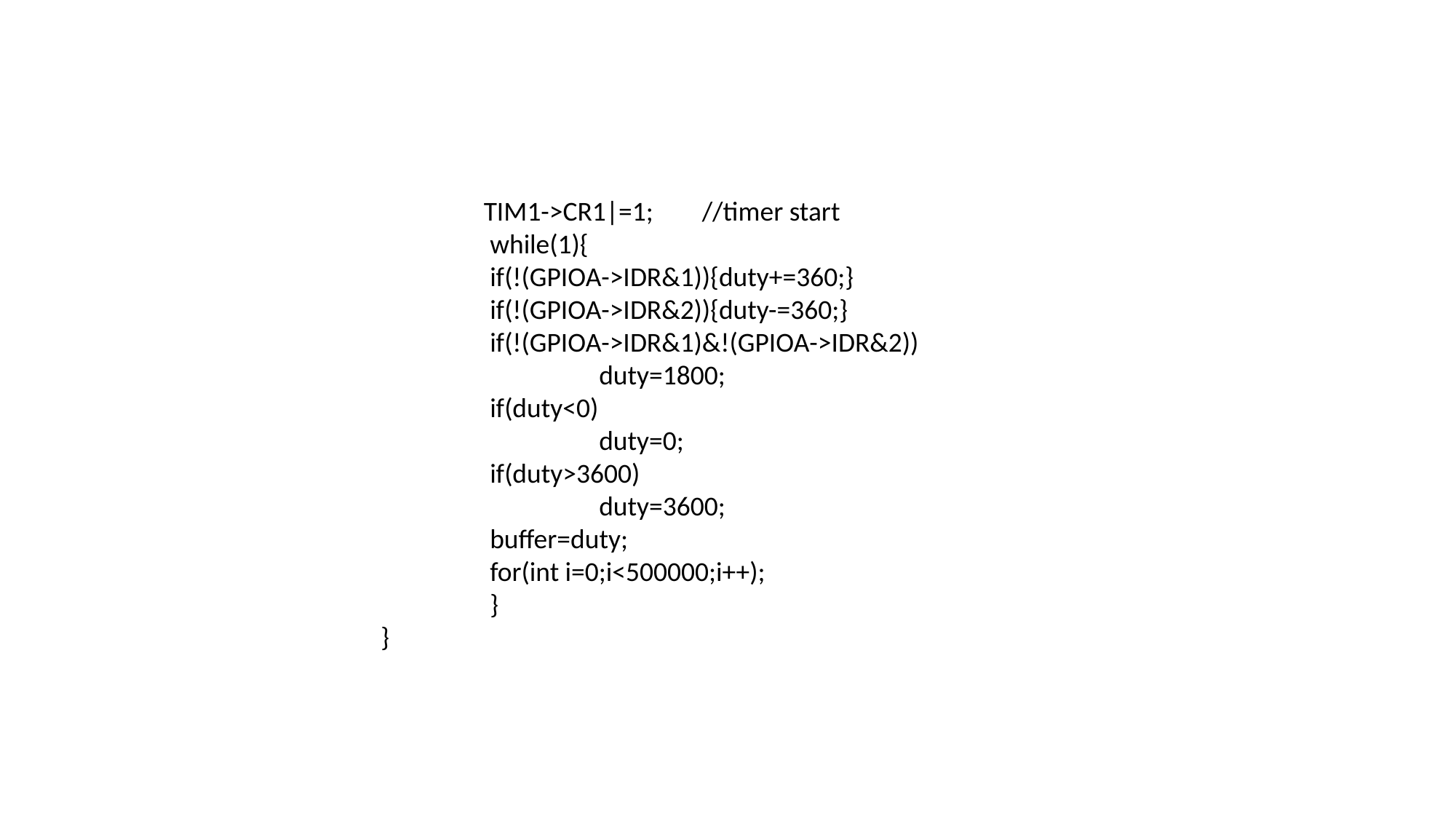

TIM1->CR1|=1;	//timer start
	 while(1){
	 if(!(GPIOA->IDR&1)){duty+=360;}
	 if(!(GPIOA->IDR&2)){duty-=360;}
	 if(!(GPIOA->IDR&1)&!(GPIOA->IDR&2))
		 duty=1800;
	 if(duty<0)
		 duty=0;
	 if(duty>3600)
		 duty=3600;
	 buffer=duty;
	 for(int i=0;i<500000;i++);
	 }
 }